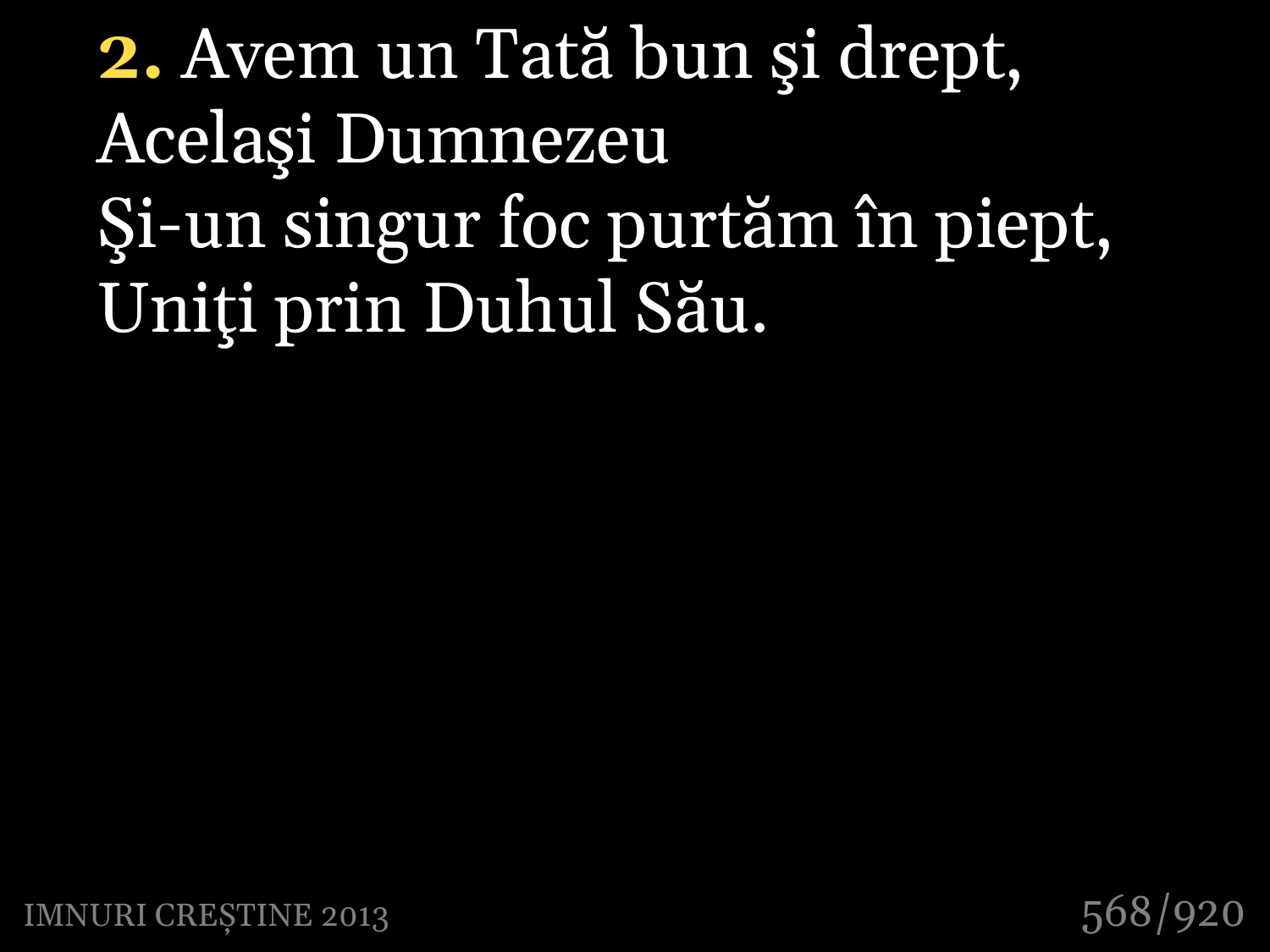

2. Avem un Tată bun şi drept,
Acelaşi Dumnezeu
Şi-un singur foc purtăm în piept,
Uniţi prin Duhul Său.
568/920
IMNURI CREȘTINE 2013